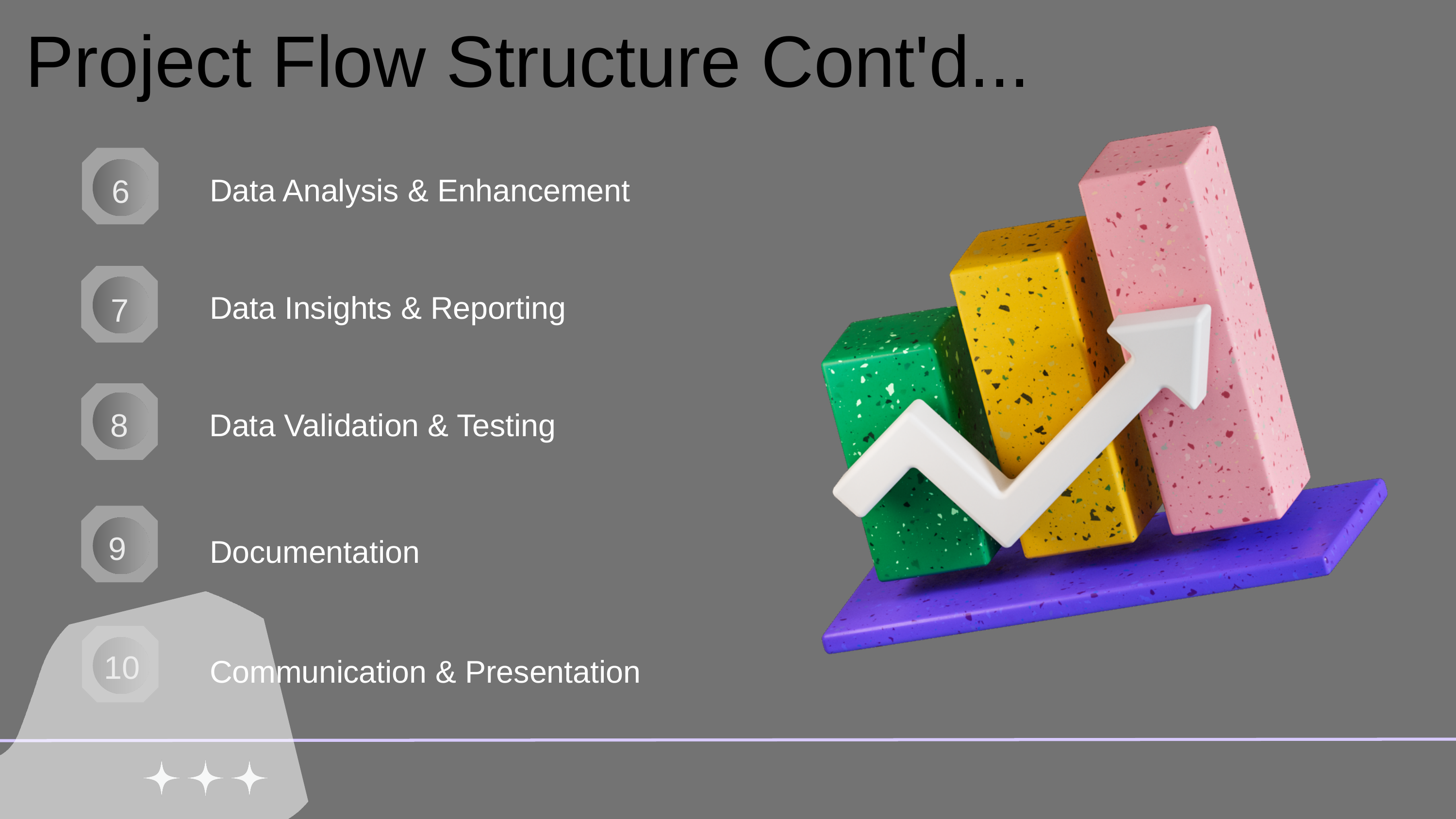

Project Flow Structure Cont'd...

Data Analysis & Enhancement
6

Data Insights & Reporting
7

Data Validation & Testing
8

9
Documentation

10
Communication & Presentation